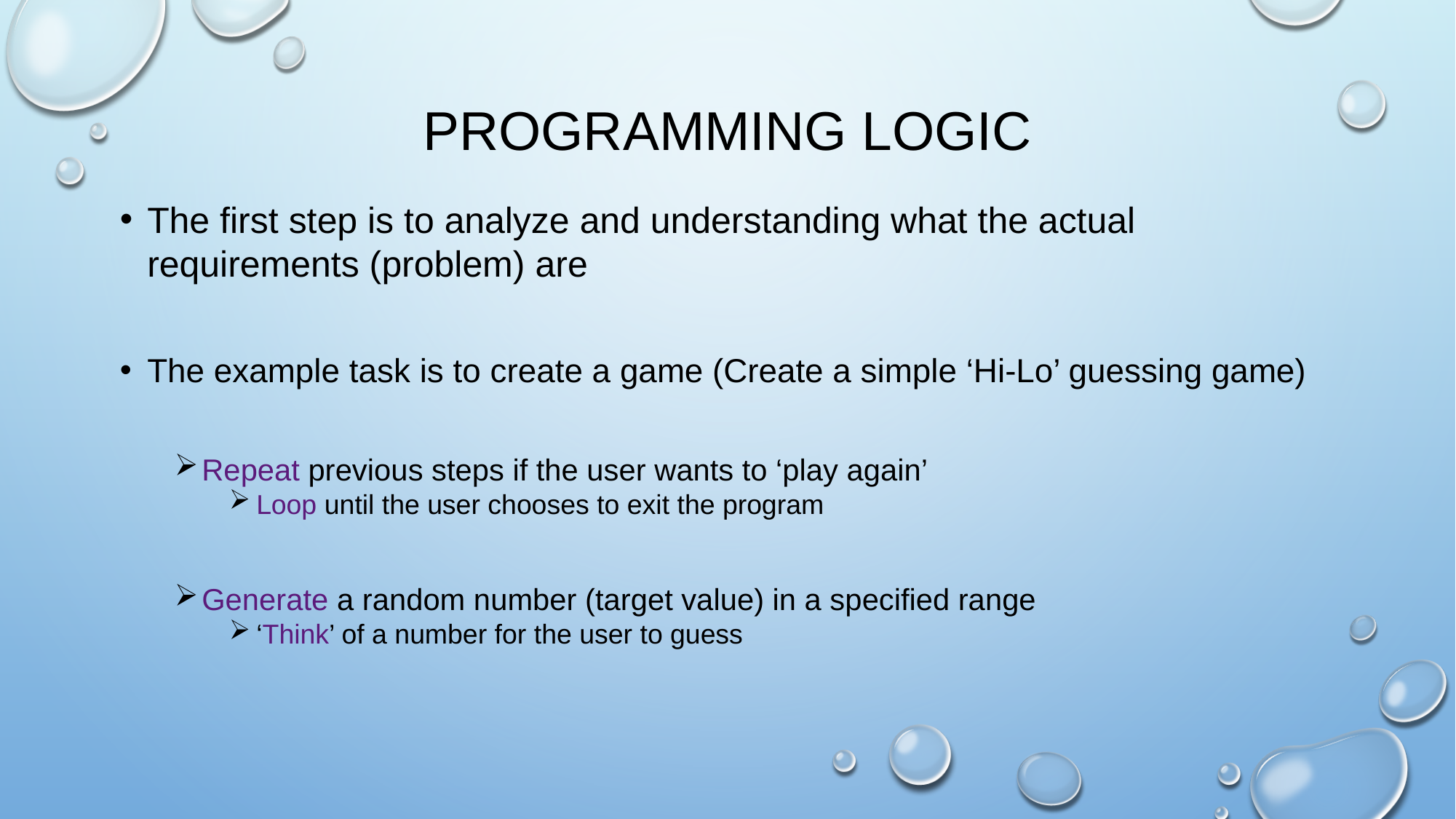

# Programming logic
The first step is to analyze and understanding what the actual requirements (problem) are

The example task is to create a game (Create a simple ‘Hi-Lo’ guessing game)

Repeat previous steps if the user wants to ‘play again’
Loop until the user chooses to exit the program

Generate a random number (target value) in a specified range
‘Think’ of a number for the user to guess